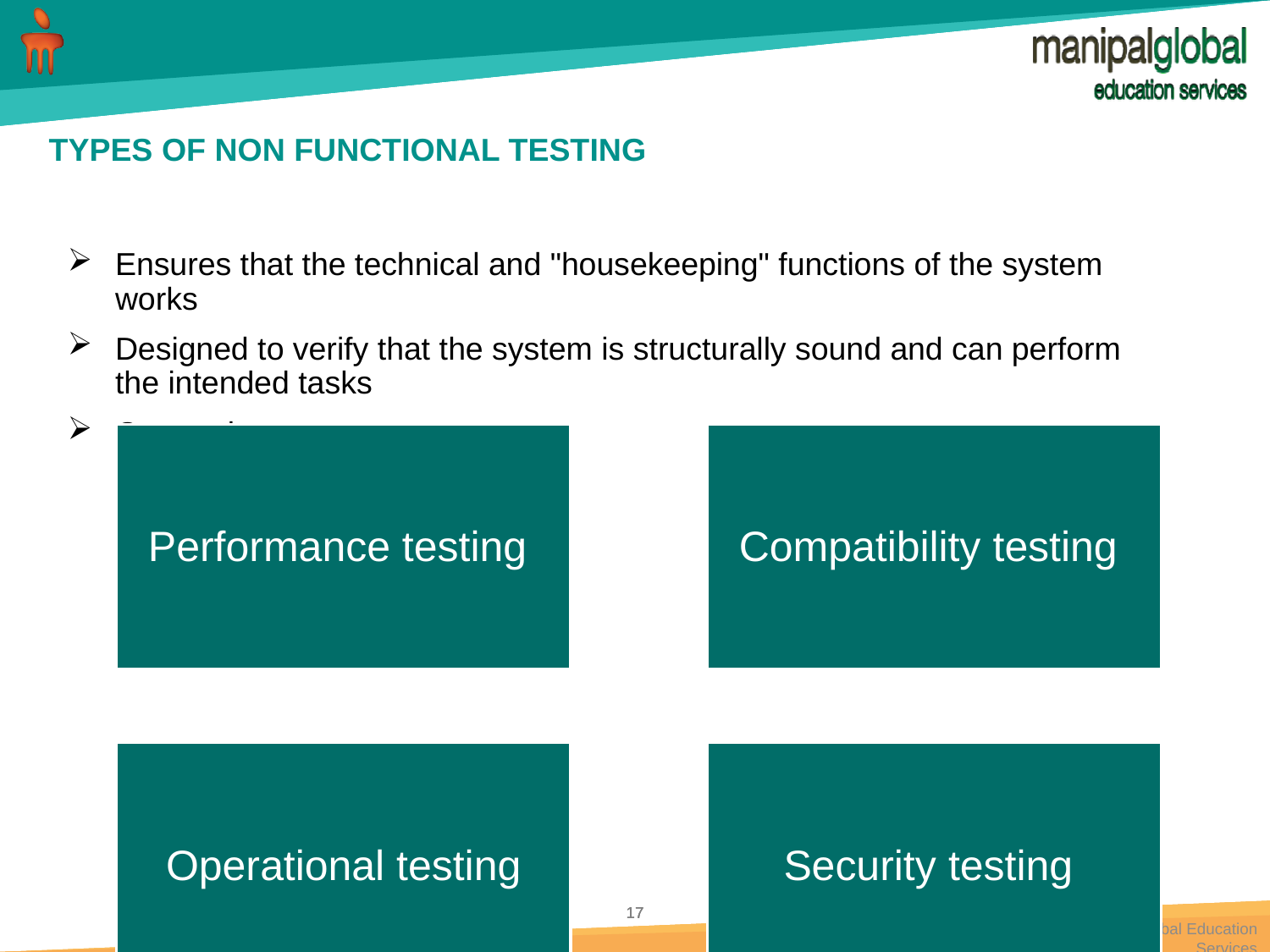

# TYPES OF NON FUNCTIONAL TESTING
Ensures that the technical and "housekeeping" functions of the system works
Designed to verify that the system is structurally sound and can perform the intended tasks
Categories:

Performance testing
Compatibility testing
Operational testing
Security testing